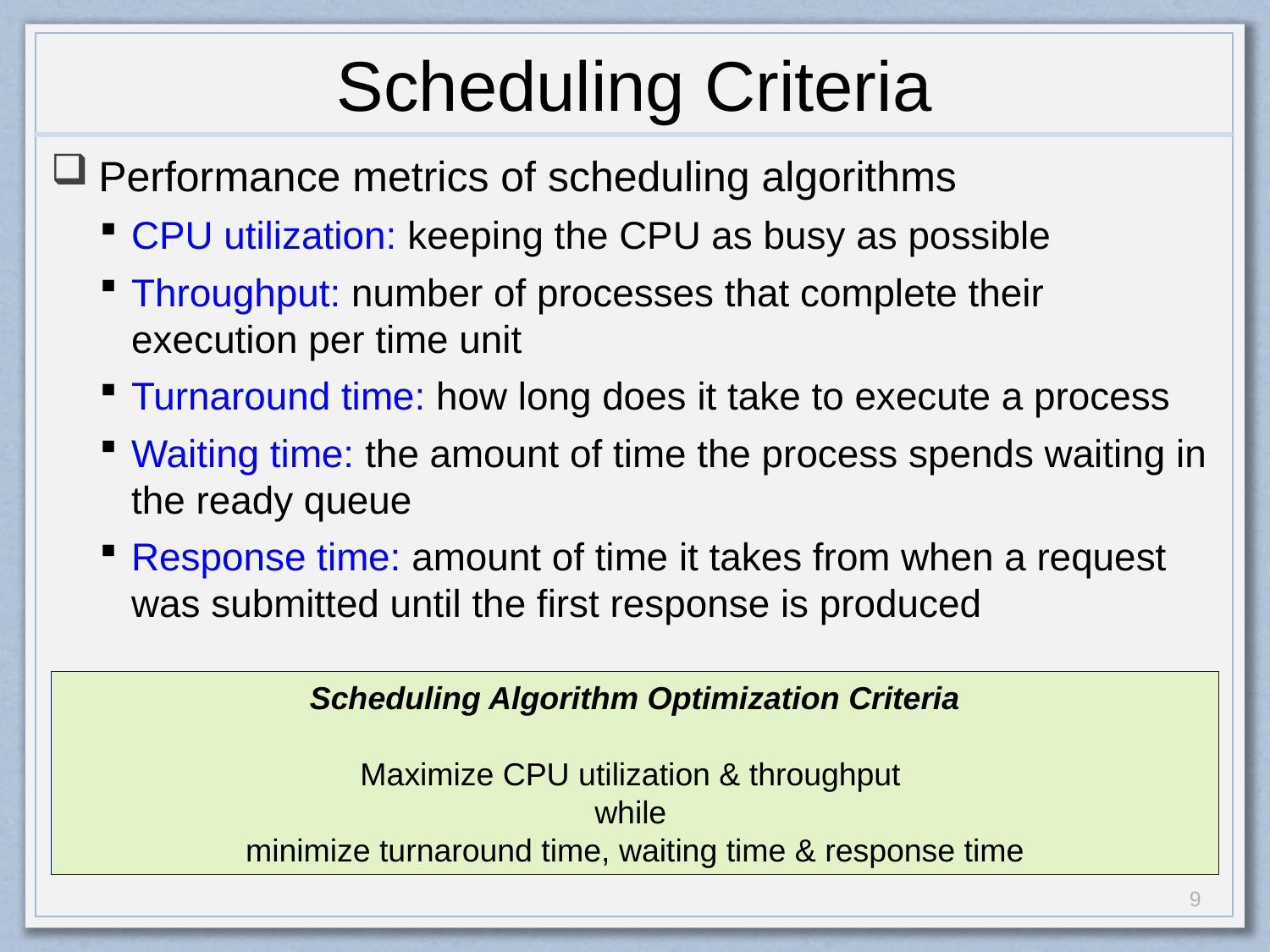

# Scheduling Criteria
Performance metrics of scheduling algorithms
CPU utilization: keeping the CPU as busy as possible
Throughput: number of processes that complete their execution per time unit
Turnaround time: how long does it take to execute a process
Waiting time: the amount of time the process spends waiting in the ready queue
Response time: amount of time it takes from when a request was submitted until the first response is produced
Scheduling Algorithm Optimization Criteria

Maximize CPU utilization & throughput
while
minimize turnaround time, waiting time & response time
9